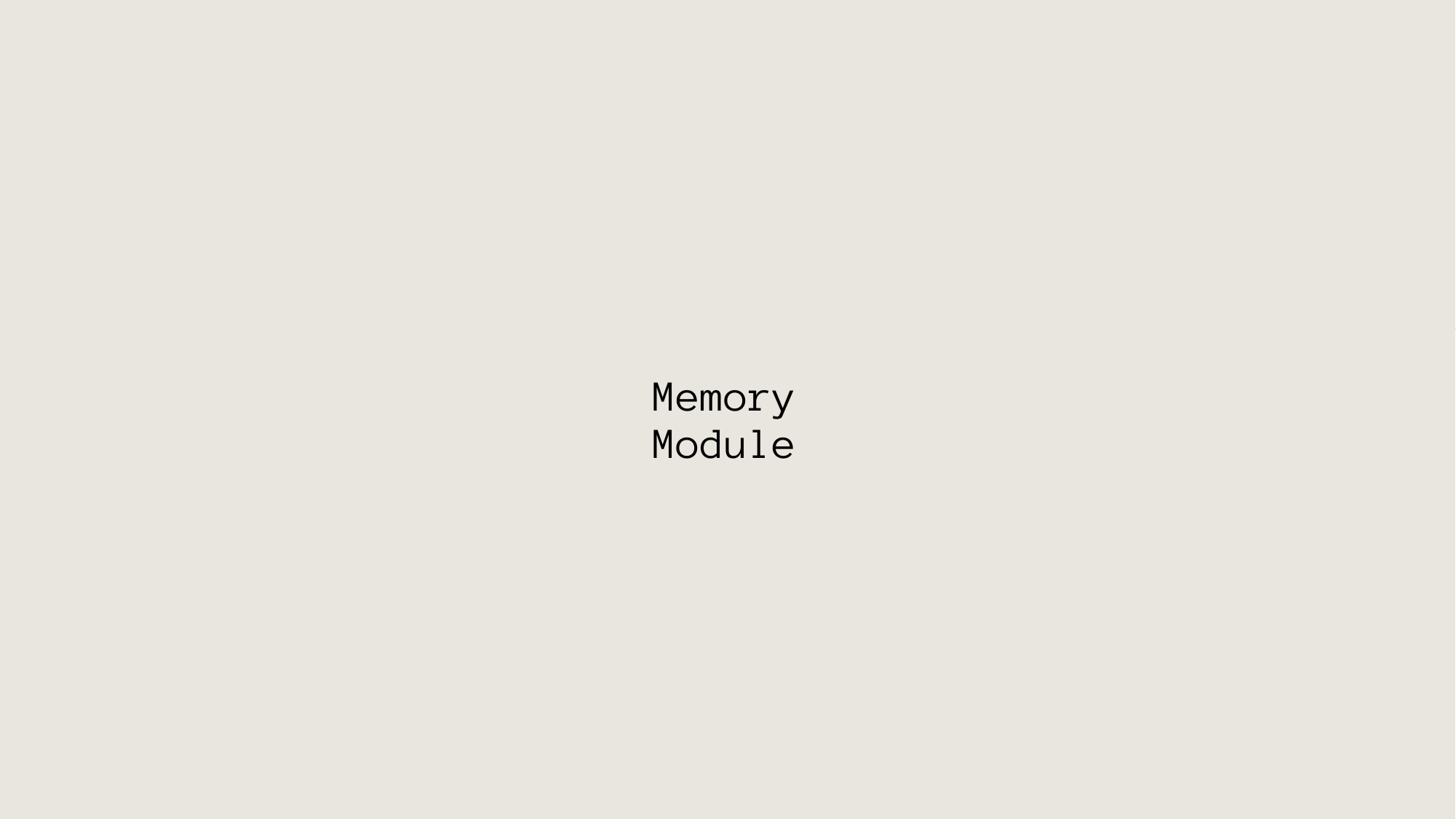

Memory Module

The hard part:
Part 4: unexpected complexity
Memory Module